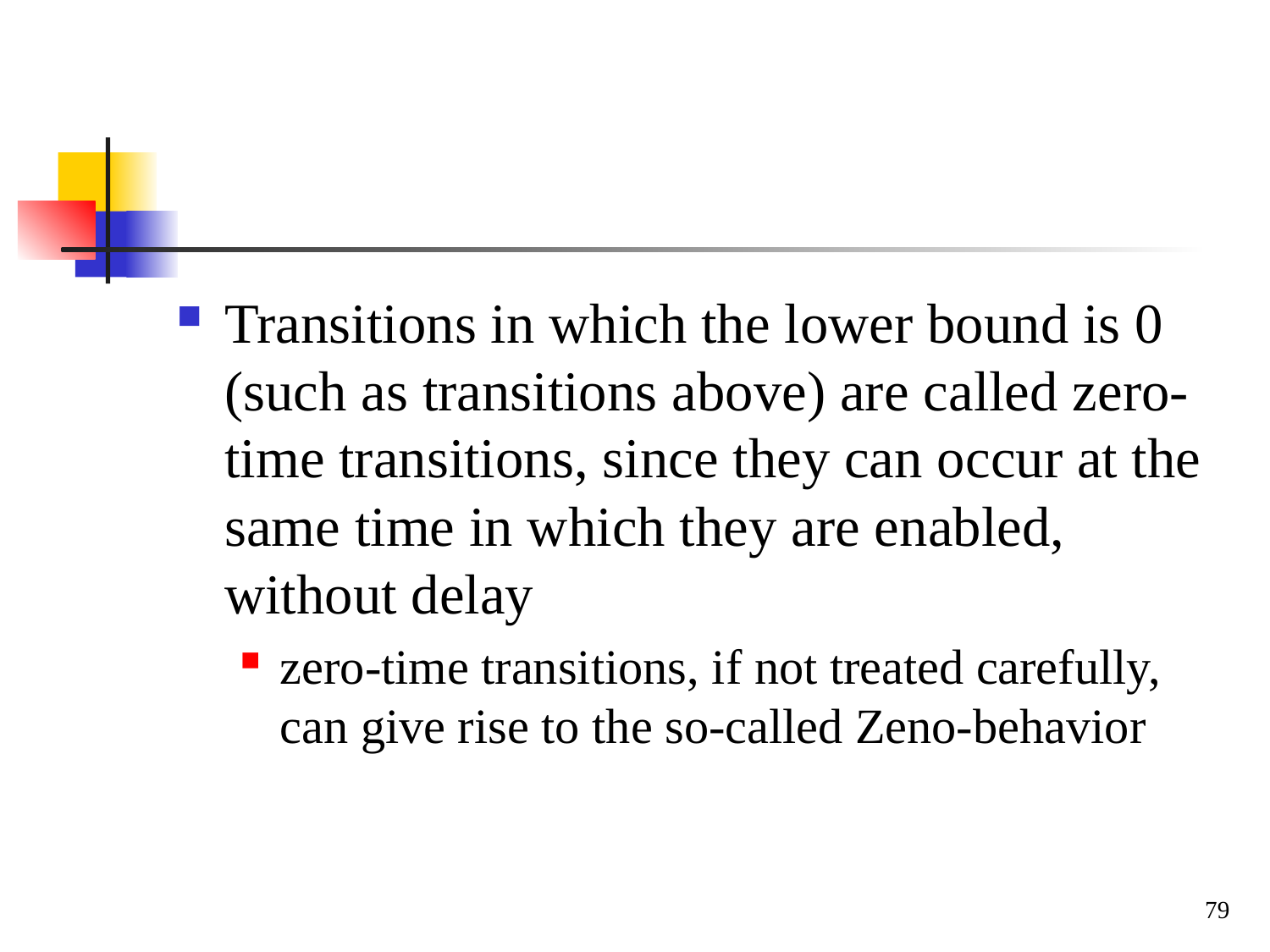

#
Transitions in which the lower bound is 0 (such as transitions above) are called zero-time transitions, since they can occur at the same time in which they are enabled, without delay
zero-time transitions, if not treated carefully, can give rise to the so-called Zeno-behavior
79